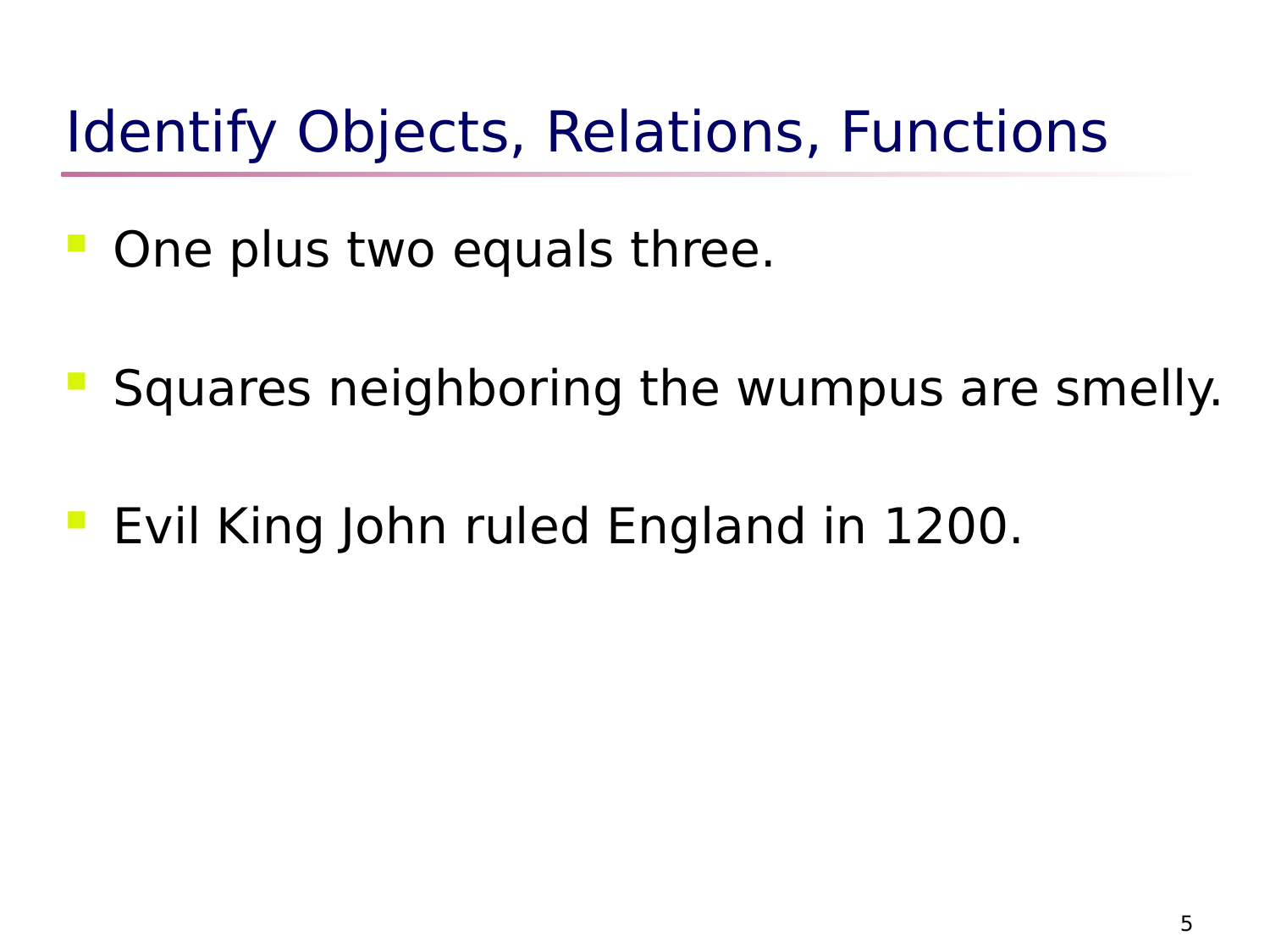

# Identify Objects, Relations, Functions
One plus two equals three.

Squares neighboring the wumpus are smelly.

Evil King John ruled England in 1200.
5